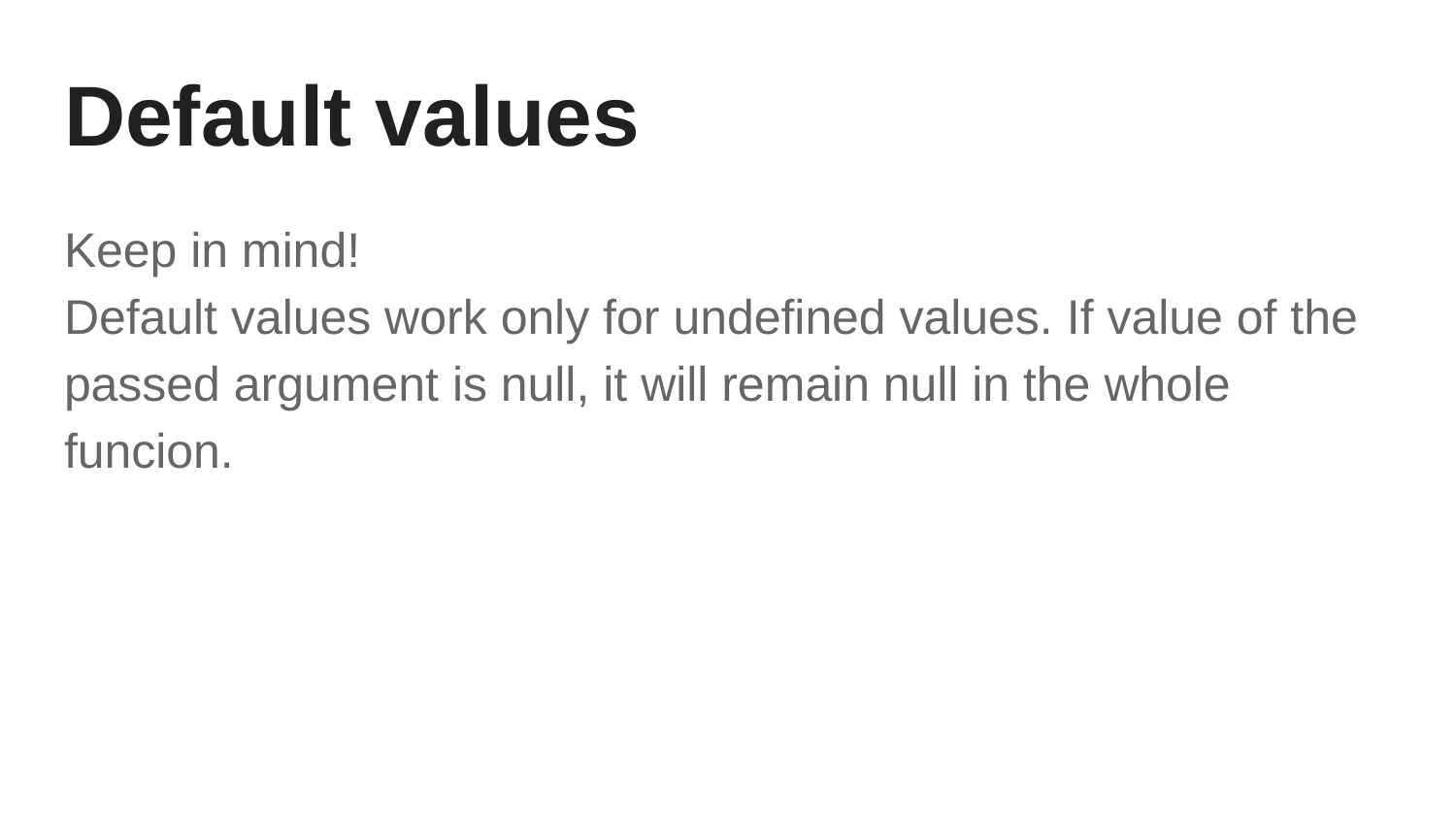

# Default values
Keep in mind!
Default values work only for undefined values. If value of the passed argument is null, it will remain null in the whole funcion.